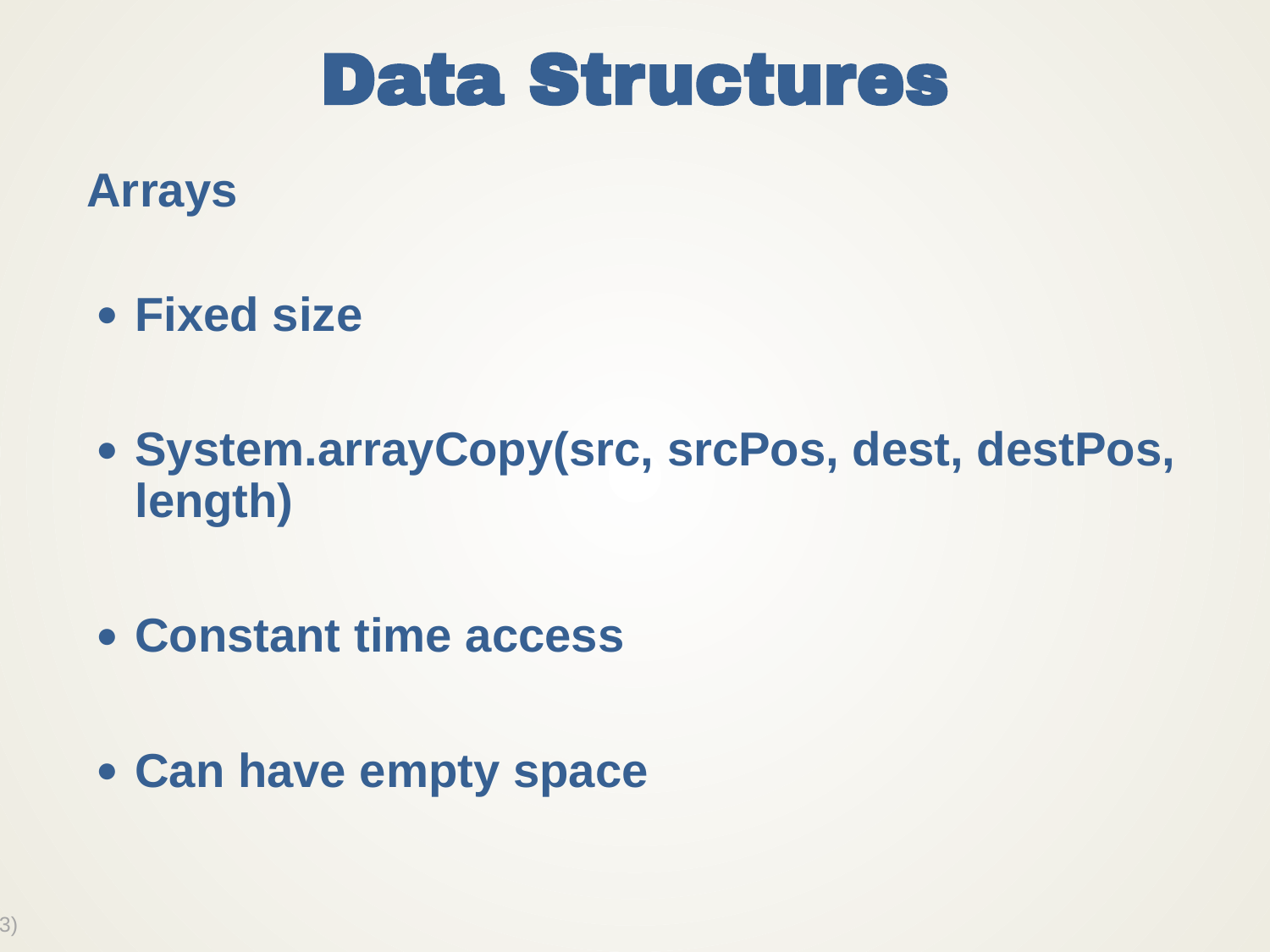

# Data Structures
Arrays

Fixed size

System.arrayCopy(src, srcPos, dest, destPos, length)

Constant time access

Can have empty space